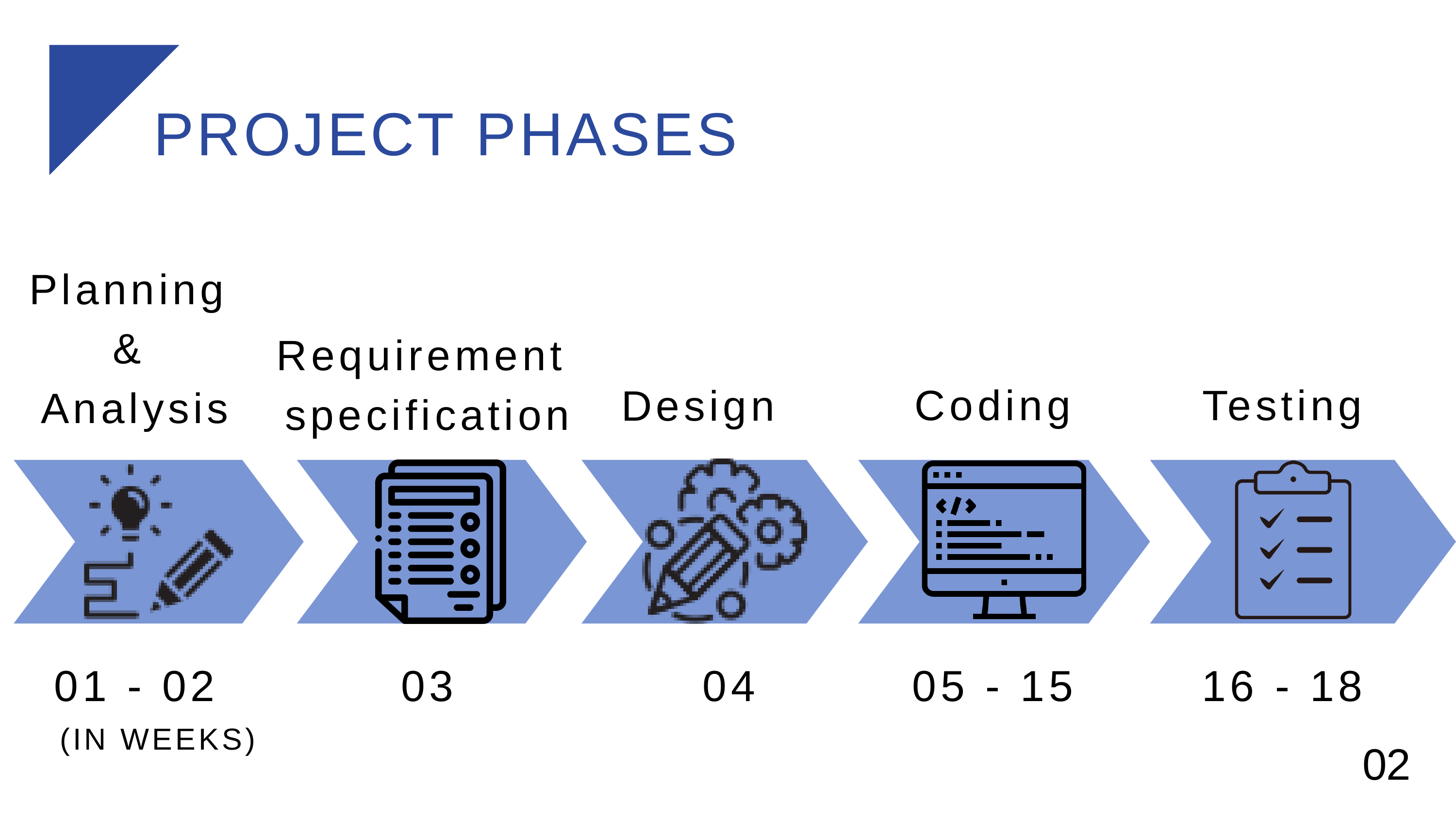

PROJECT PHASES
Planning
&
Analysis
Requirement
specification
Coding
Testing
Design

01 - 02
03
04
05 - 15
16 - 18
(IN WEEKS)
02